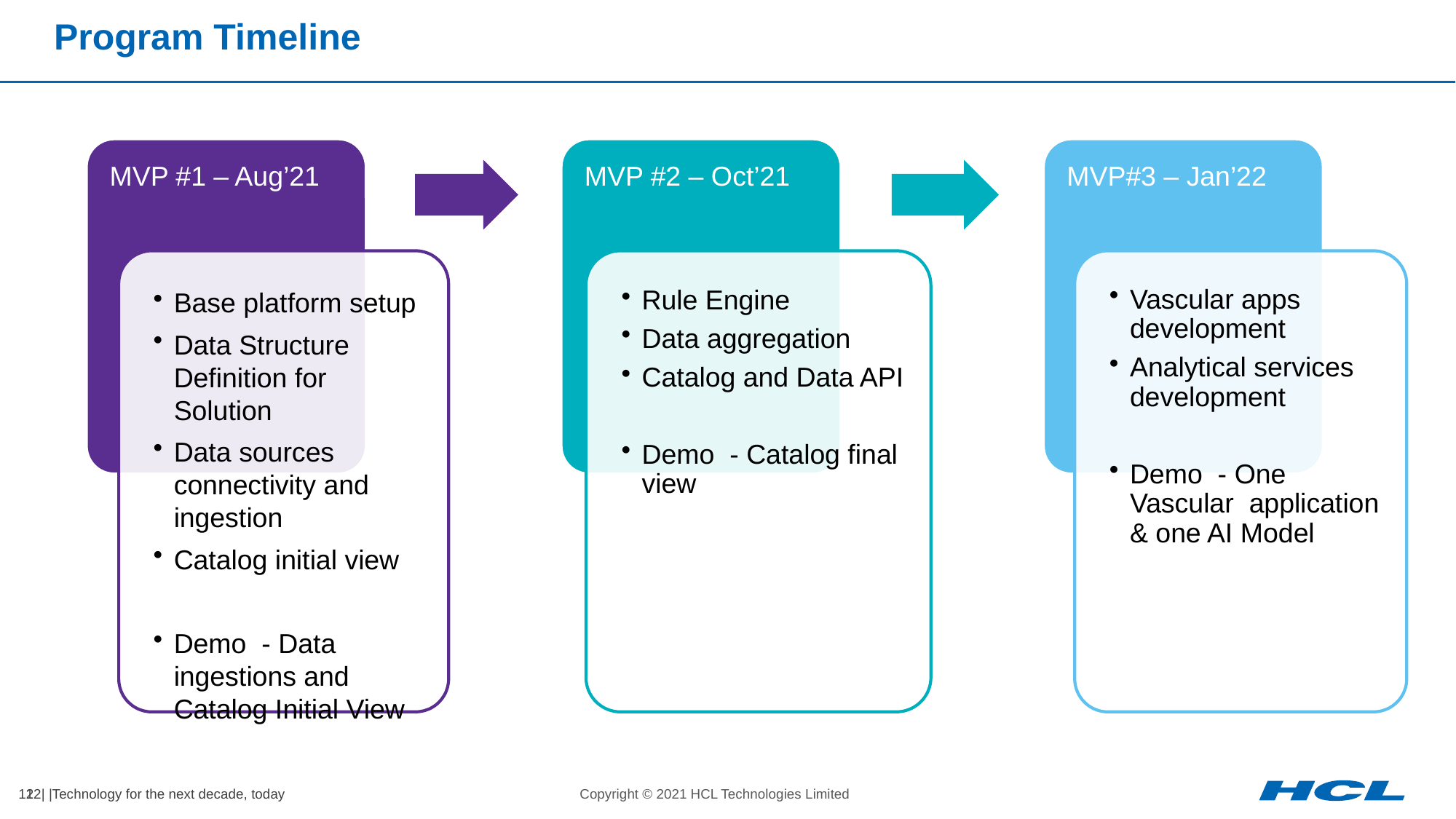

# Program Timeline
MVP #1 – Aug’21
Base platform setup
Data Structure Definition for Solution
Data sources connectivity and ingestion
Catalog initial view

Demo  - Data ingestions and Catalog Initial View

MVP #2 – Oct’21
Rule Engine
Data aggregation
Catalog and Data API

Demo  - Catalog final view

MVP#3 – Jan’22
Vascular apps development
Analytical services development

Demo  - One Vascular  application & one AI Model